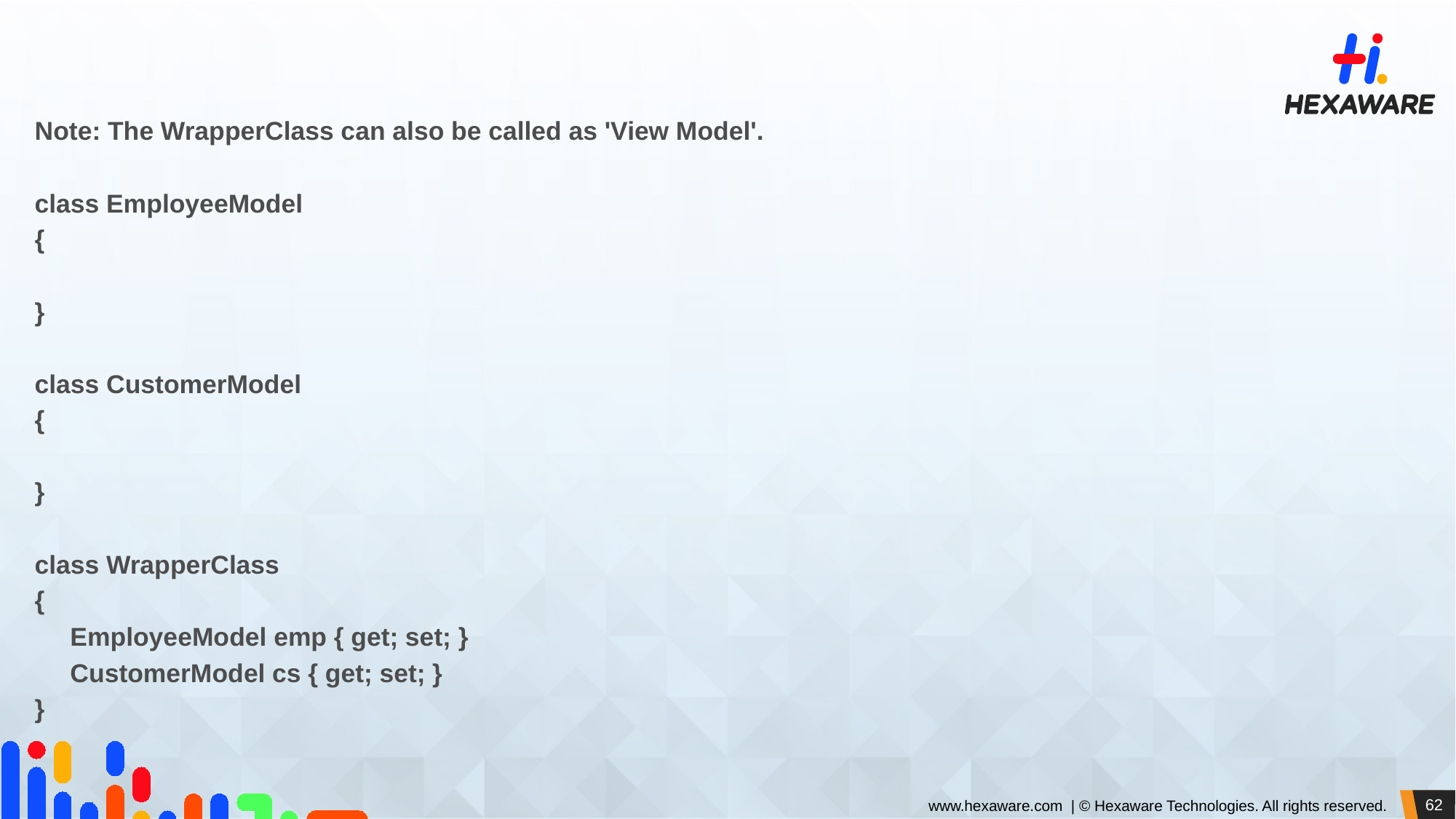

Note: The WrapperClass can also be called as 'View Model'.

class EmployeeModel
{

}

class CustomerModel
{

}

class WrapperClass
{
     EmployeeModel emp { get; set; }
     CustomerModel cs { get; set; }
}